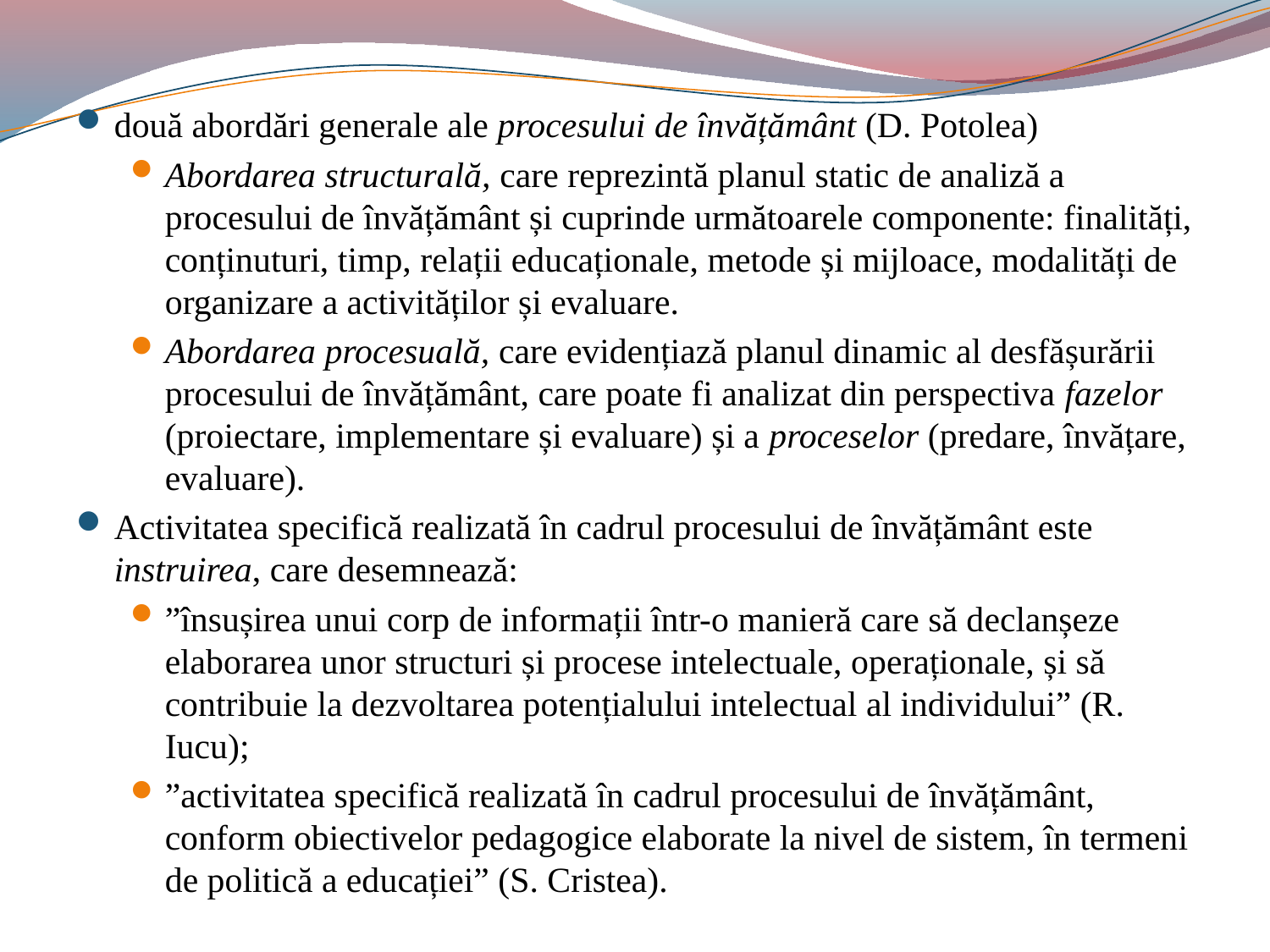

#
două abordări generale ale procesului de învățământ (D. Potolea)
Abordarea structurală, care reprezintă planul static de analiză a procesului de învățământ și cuprinde următoarele componente: finalități, conținuturi, timp, relații educaționale, metode și mijloace, modalități de organizare a activităților și evaluare.
Abordarea procesuală, care evidențiază planul dinamic al desfășurării procesului de învățământ, care poate fi analizat din perspectiva fazelor (proiectare, implementare și evaluare) și a proceselor (predare, învățare, evaluare).
Activitatea specifică realizată în cadrul procesului de învățământ este instruirea, care desemnează:
”însușirea unui corp de informații într-o manieră care să declanșeze elaborarea unor structuri și procese intelectuale, operaționale, și să contribuie la dezvoltarea potențialului intelectual al individului” (R. Iucu);
”activitatea specifică realizată în cadrul procesului de învățământ, conform obiectivelor pedagogice elaborate la nivel de sistem, în termeni de politică a educației” (S. Cristea).